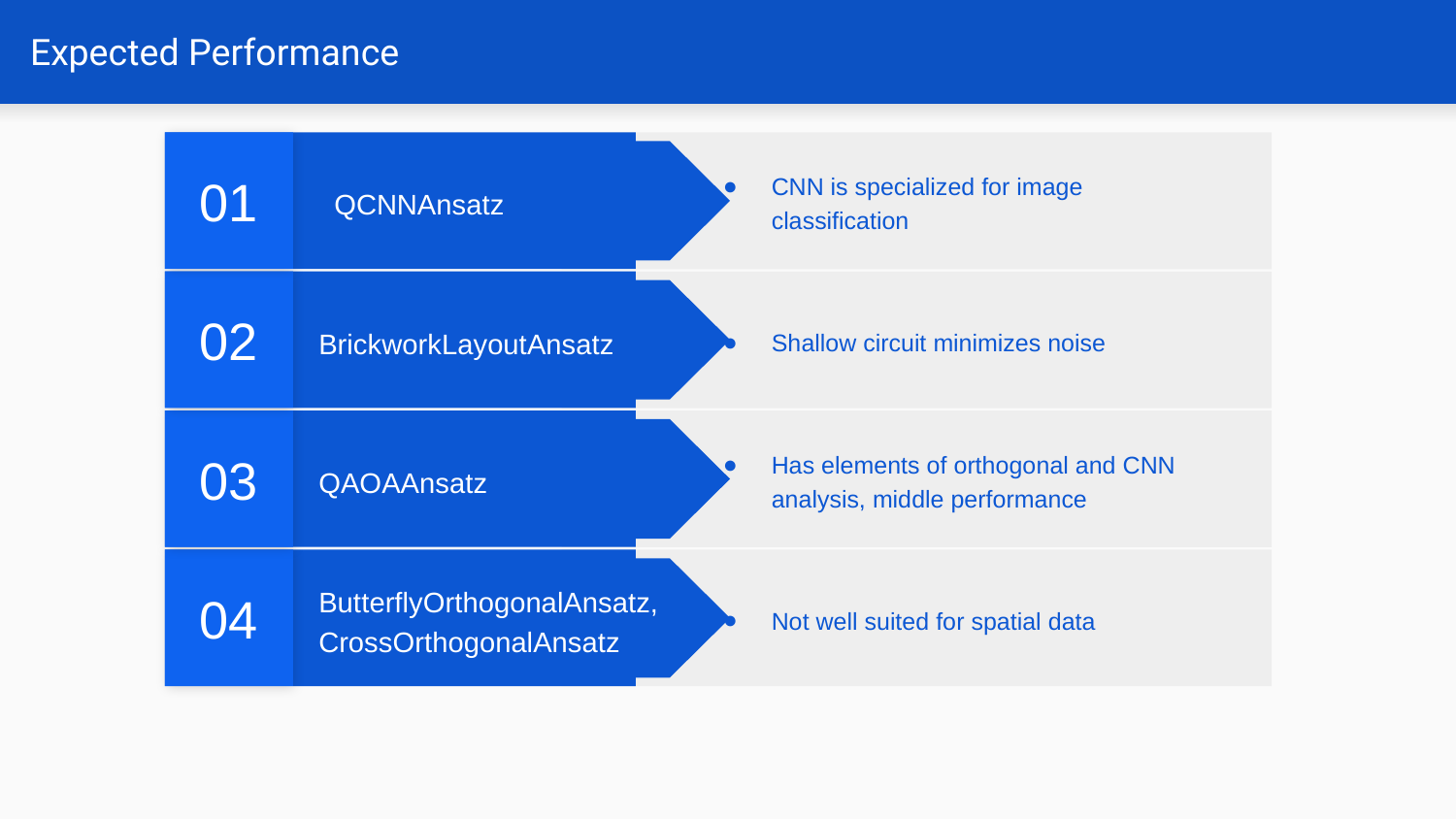

# Expected Performance

01

CNN is specialized for image classification
QCNNAnsatz

02

Shallow circuit minimizes noise
BrickworkLayoutAnsatz

03

Has elements of orthogonal and CNN analysis, middle performance
QAOAAnsatz

04

Not well suited for spatial data
ButterflyOrthogonalAnsatz,CrossOrthogonalAnsatz